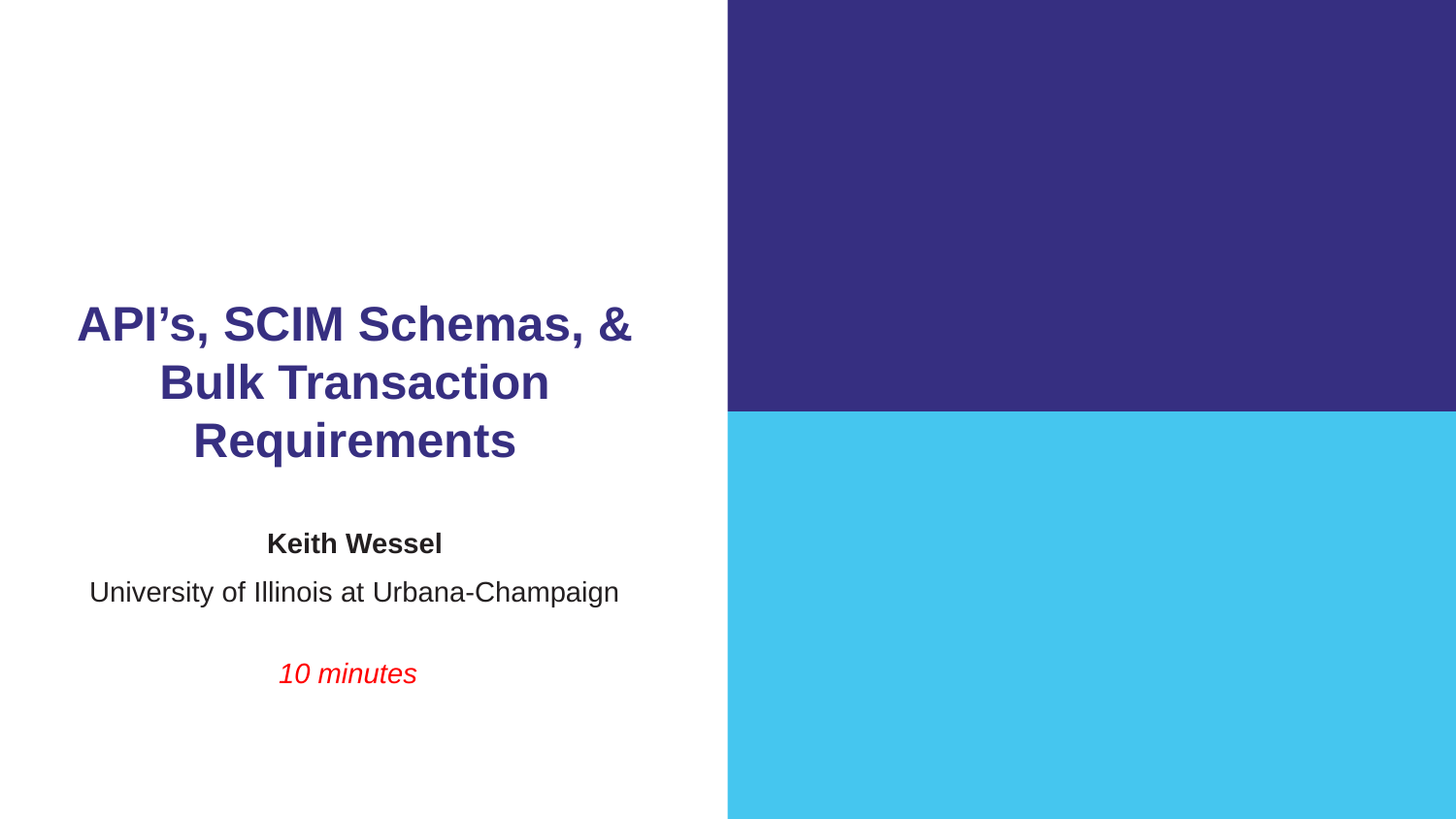

API’s, SCIM Schemas, & Bulk Transaction Requirements
Keith Wessel
University of Illinois at Urbana-Champaign
10 minutes